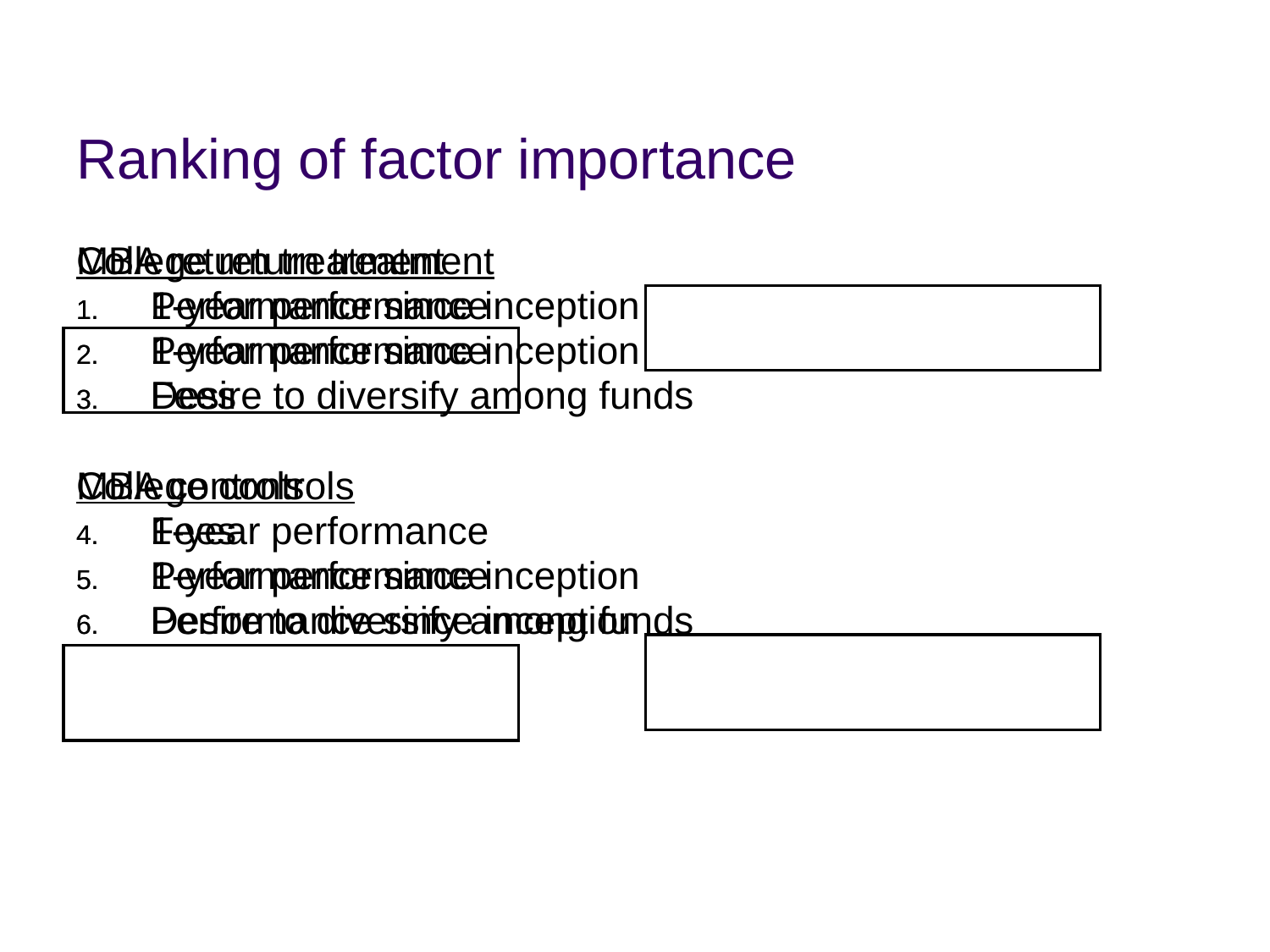

# Ranking of factor importance
MBA return treatment
1-year performance
Performance since inception
Fees

MBA controls
Fees
1-year performance
Performance since inception

College return treatment
Performance since inception
1-year performance
Desire to diversify among funds

College controls
1-year performance
Performance since inception
Desire to diversify among funds